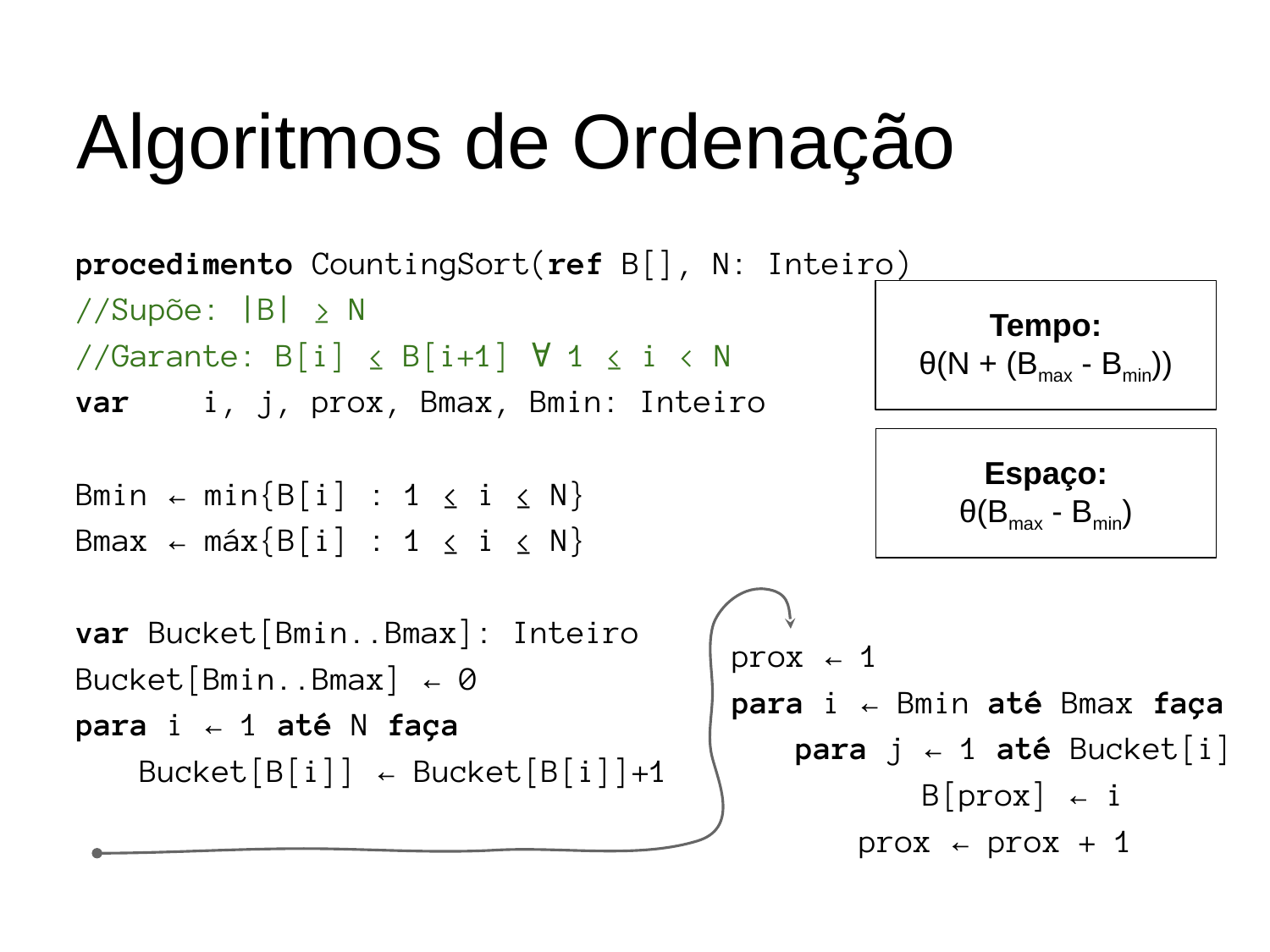

# Algoritmos de Ordenação
procedimento CountingSort(ref B[], N: Inteiro)
//Supõe: |B| ≥ N
//Garante: B[i] ≤ B[i+1] ∀ 1 ≤ i < N
var 	i, j, prox, Bmax, Bmin: Inteiro

Bmin ← min{B[i] : 1 ≤ i ≤ N}
Bmax ← máx{B[i] : 1 ≤ i ≤ N}

var Bucket[Bmin..Bmax]: Inteiro
Bucket[Bmin..Bmax] ← 0
para i ← 1 até N faça
Bucket[B[i]] ← Bucket[B[i]]+1

prox ← 1
para i ← Bmin até Bmax faça
para j ← 1 até Bucket[i]
	B[prox] ← i
prox ← prox + 1

Tempo:
θ(N + (Bmax - Bmin))
Espaço:
θ(Bmax - Bmin)